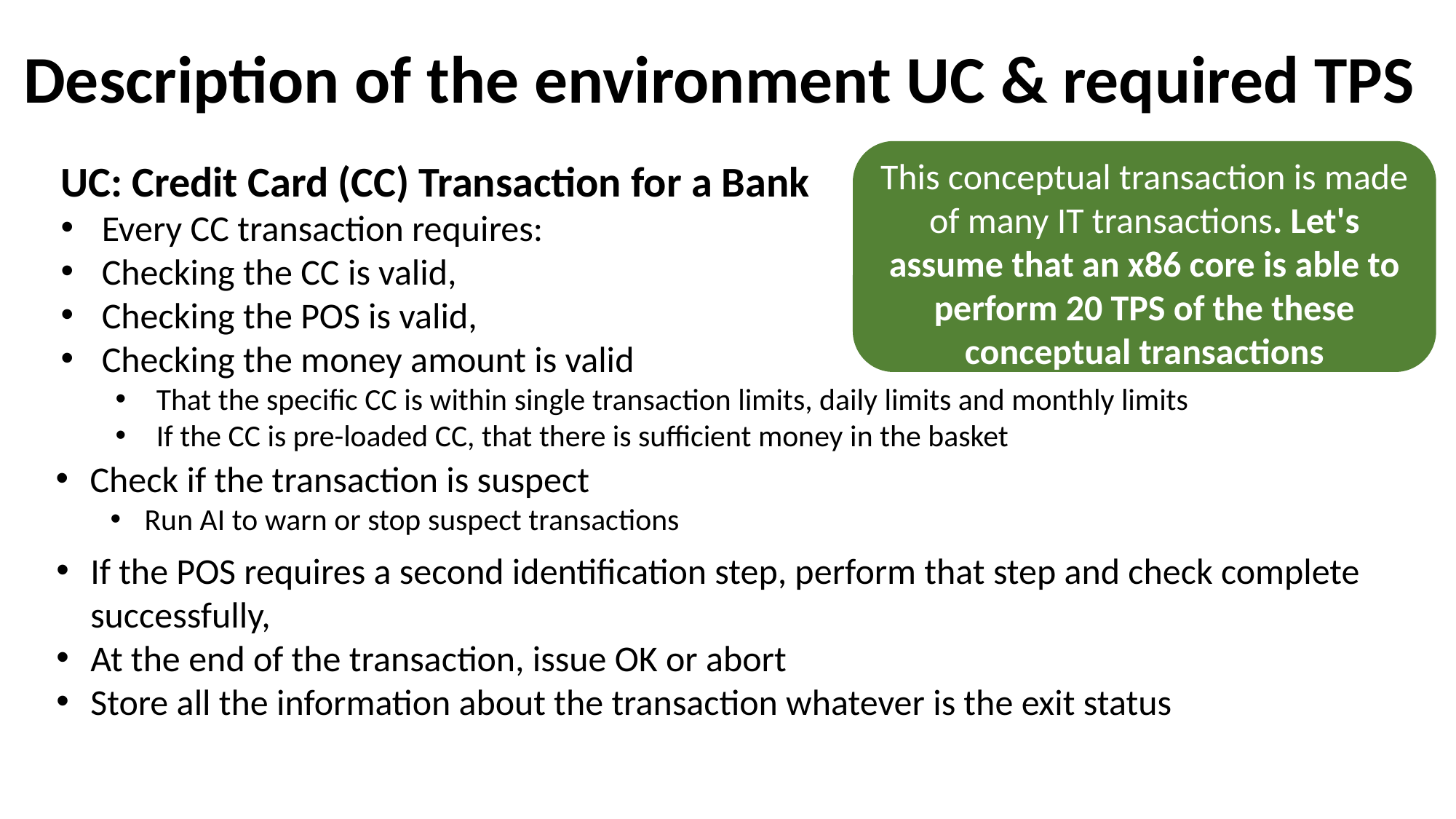

# Description of the environment UC & required TPS

This conceptual transaction is made of many IT transactions. Let's assume that an x86 core is able to perform 20 TPS of the these conceptual transactions

UC: Credit Card (CC) Transaction for a Bank
Every CC transaction requires:
Checking the CC is valid,
Checking the POS is valid,
Checking the money amount is valid
That the specific CC is within single transaction limits, daily limits and monthly limits
If the CC is pre-loaded CC, that there is sufficient money in the basket
Check if the transaction is suspect
Run AI to warn or stop suspect transactions
If the POS requires a second identification step, perform that step and check complete successfully,
At the end of the transaction, issue OK or abort
Store all the information about the transaction whatever is the exit status